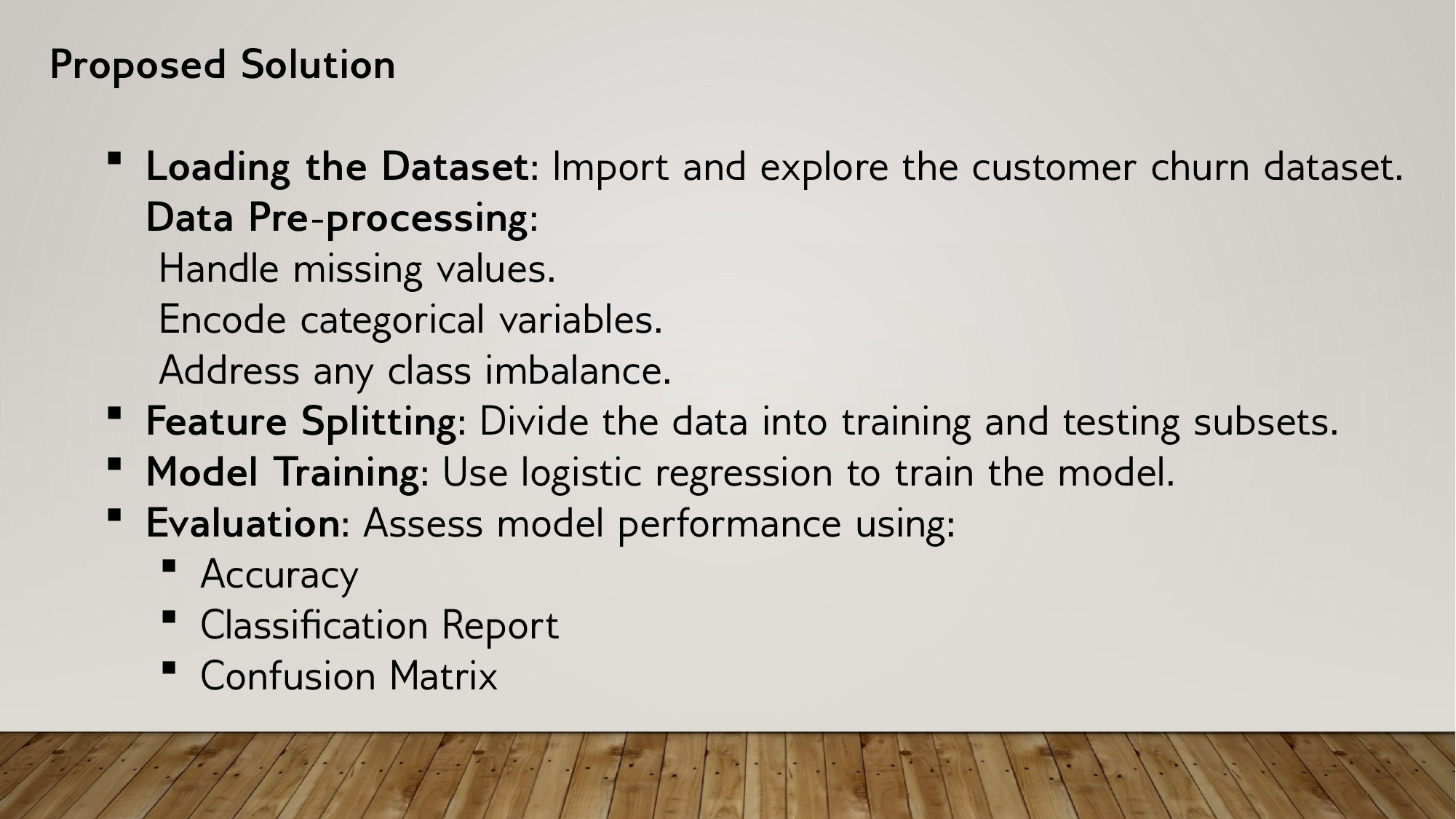

Proposed Solution

Loading the Dataset: Import and explore the customer churn dataset. Data Pre-processing:
Handle missing values.
Encode categorical variables.
Address any class imbalance.
Feature Splitting: Divide the data into training and testing subsets.
Model Training: Use logistic regression to train the model.
Evaluation: Assess model performance using:
Accuracy
Classification Report
Confusion Matrix